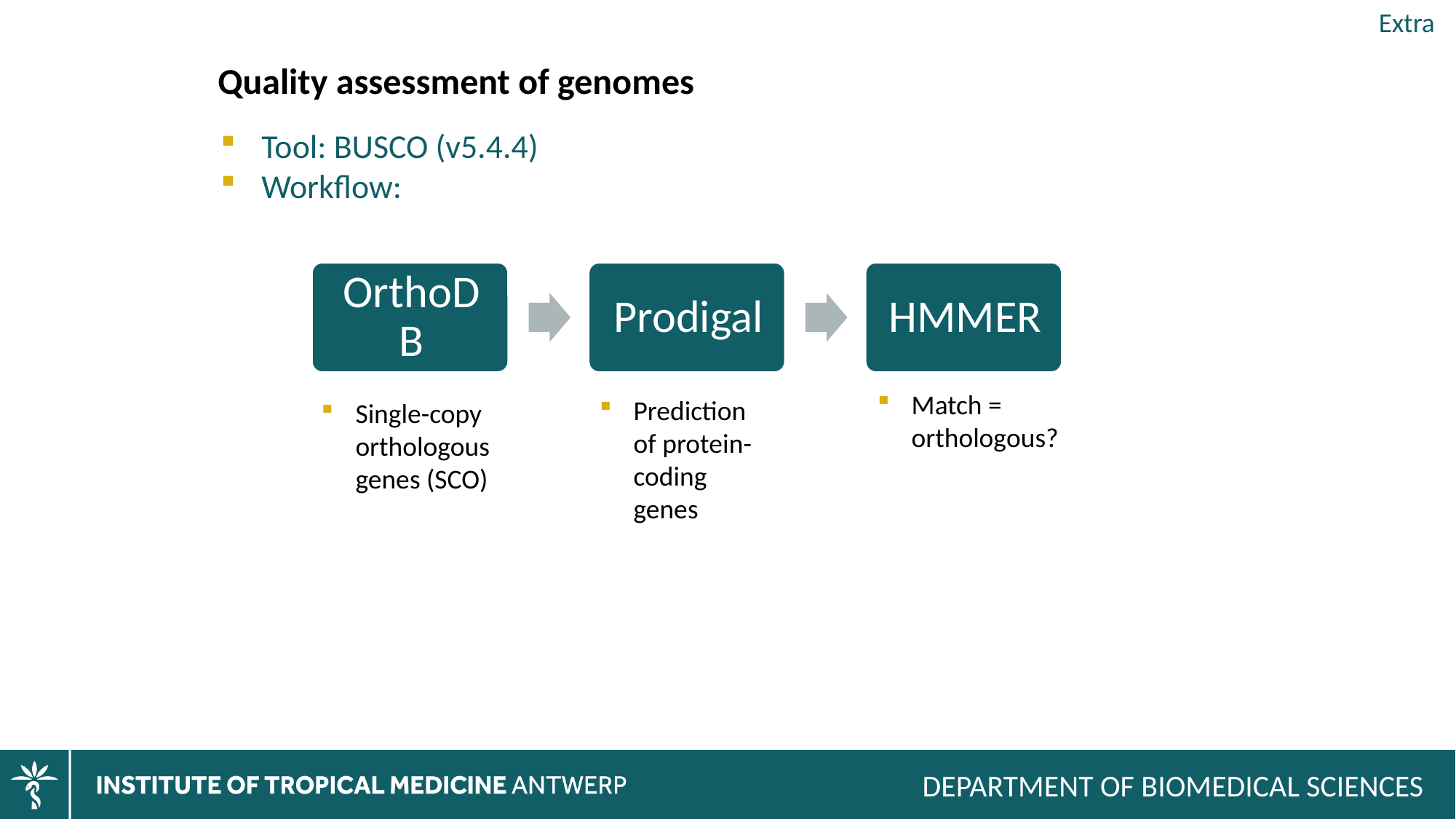

Extra
Quality assessment of genomes
Tool: BUSCO (v5.4.4)
Workflow:
OrthoDB

Prodigal

HMMER
Match = orthologous?
Prediction of protein-coding genes
Single-copy orthologous genes (SCO)
Department of Biomedical sciences